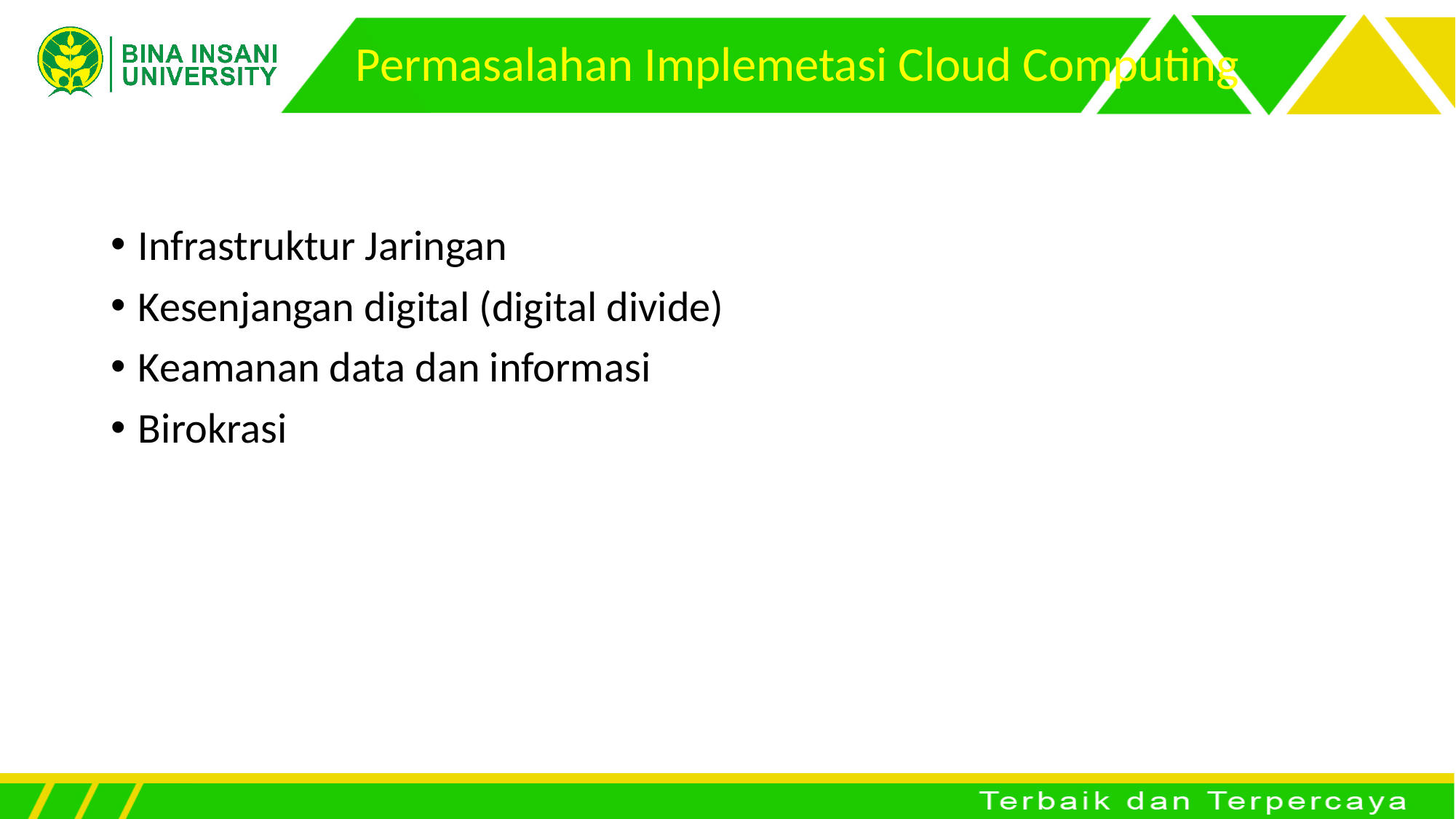

# Permasalahan Implemetasi Cloud Computing
Infrastruktur Jaringan
Kesenjangan digital (digital divide)
Keamanan data dan informasi
Birokrasi